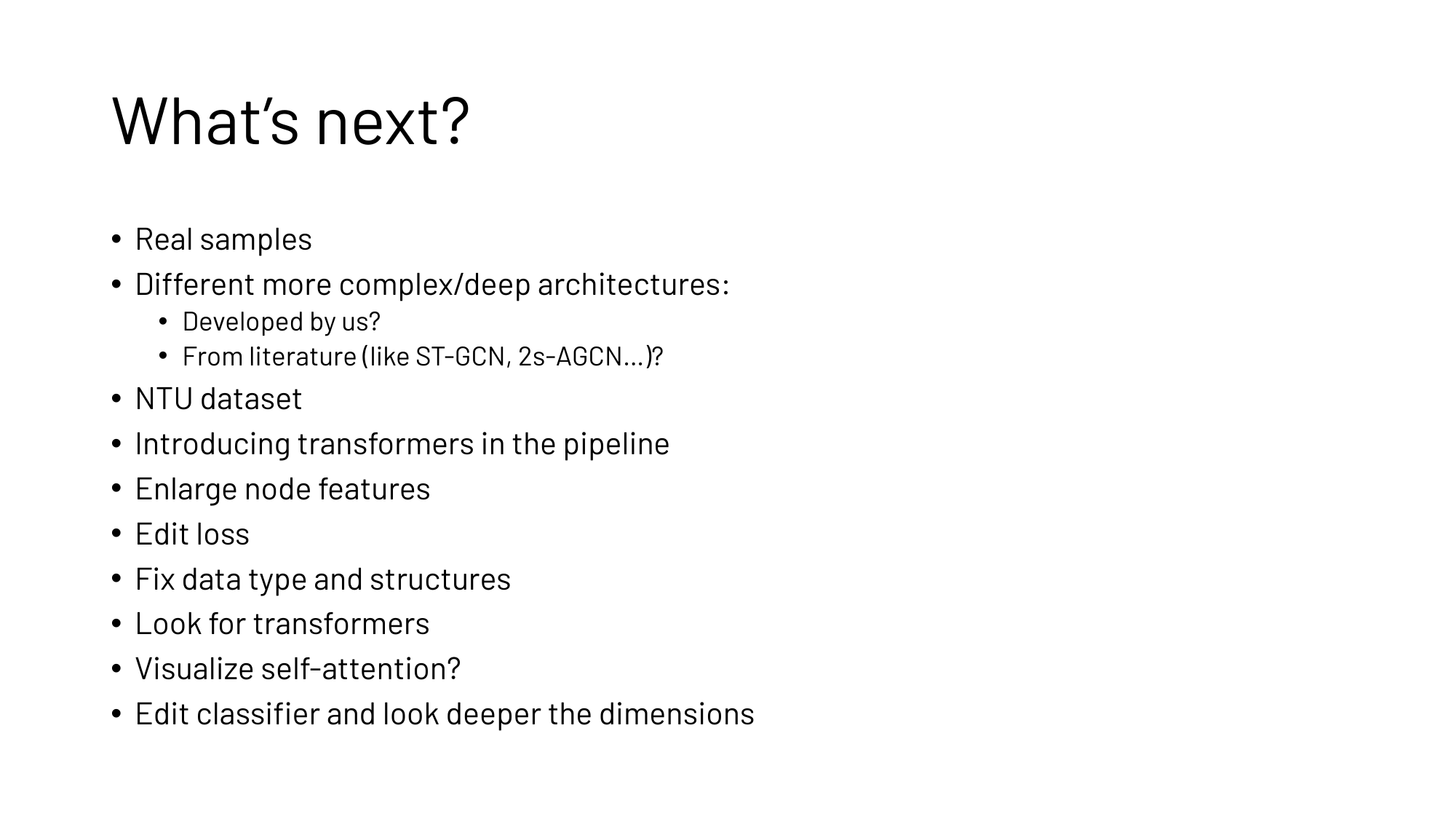

# What’s next?
Real samples
Different more complex/deep architectures:
Developed by us?
From literature (like ST-GCN, 2s-AGCN…)?
NTU dataset
Introducing transformers in the pipeline
Enlarge node features
Edit loss
Fix data type and structures
Look for transformers
Visualize self-attention?
Edit classifier and look deeper the dimensions